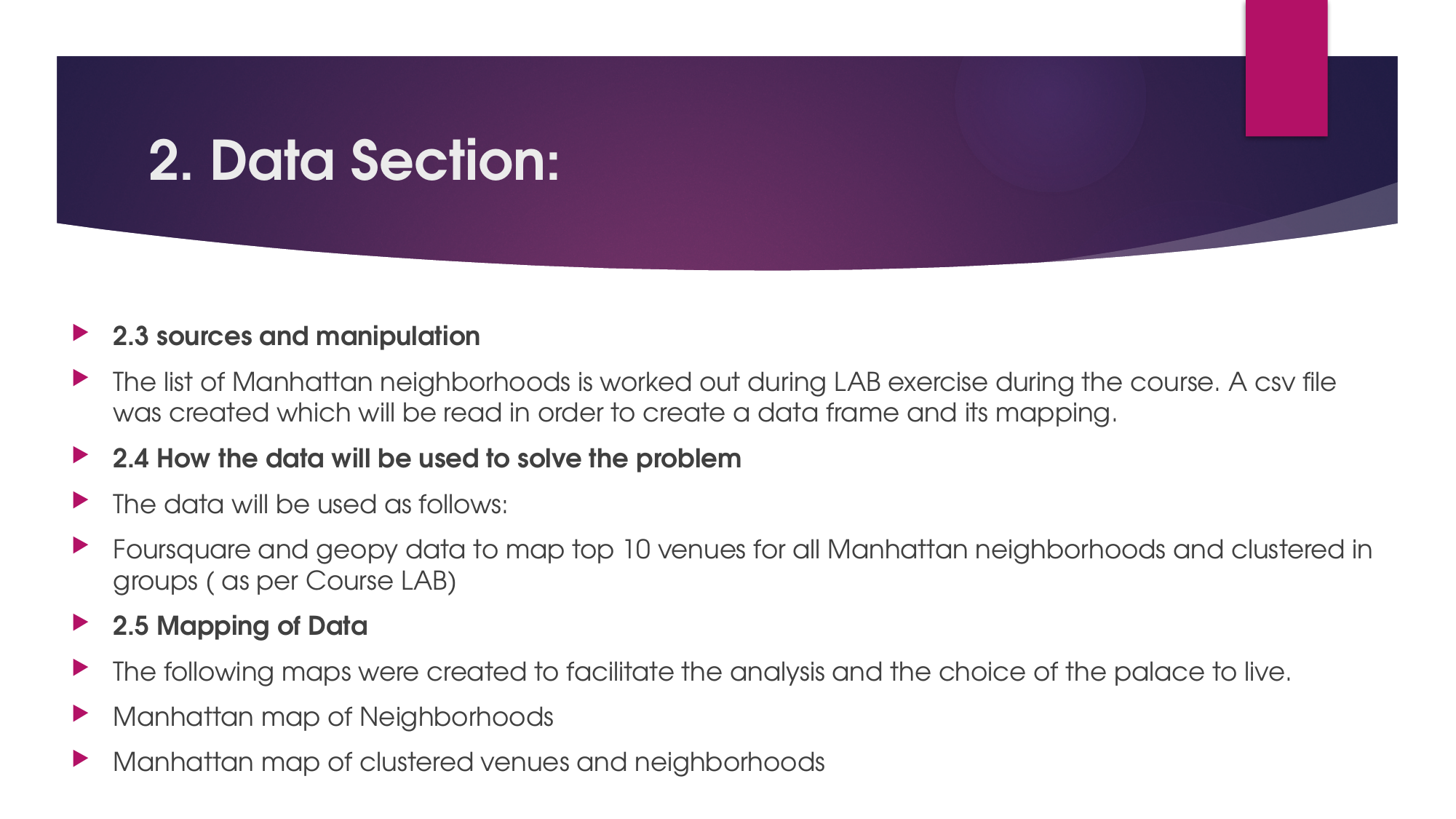

# 2. Data Section:
2.3 sources and manipulation
The list of Manhattan neighborhoods is worked out during LAB exercise during the course. A csv file was created which will be read in order to create a data frame and its mapping.
2.4 How the data will be used to solve the problem
The data will be used as follows:
Foursquare and geopy data to map top 10 venues for all Manhattan neighborhoods and clustered in groups ( as per Course LAB)
2.5 Mapping of Data
The following maps were created to facilitate the analysis and the choice of the palace to live.
Manhattan map of Neighborhoods
Manhattan map of clustered venues and neighborhoods